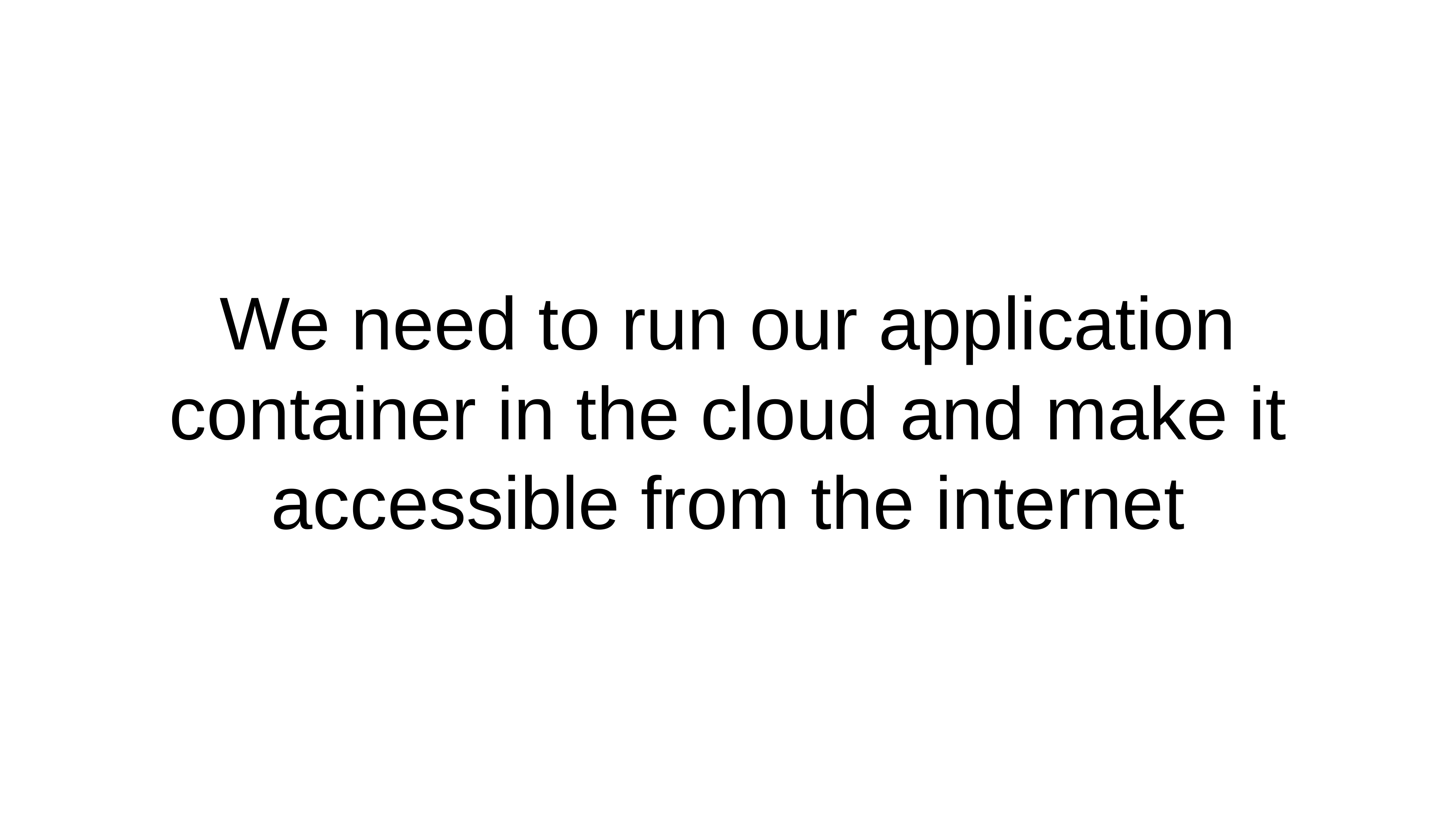

# We need to run our application container in the cloud and make it accessible from the internet